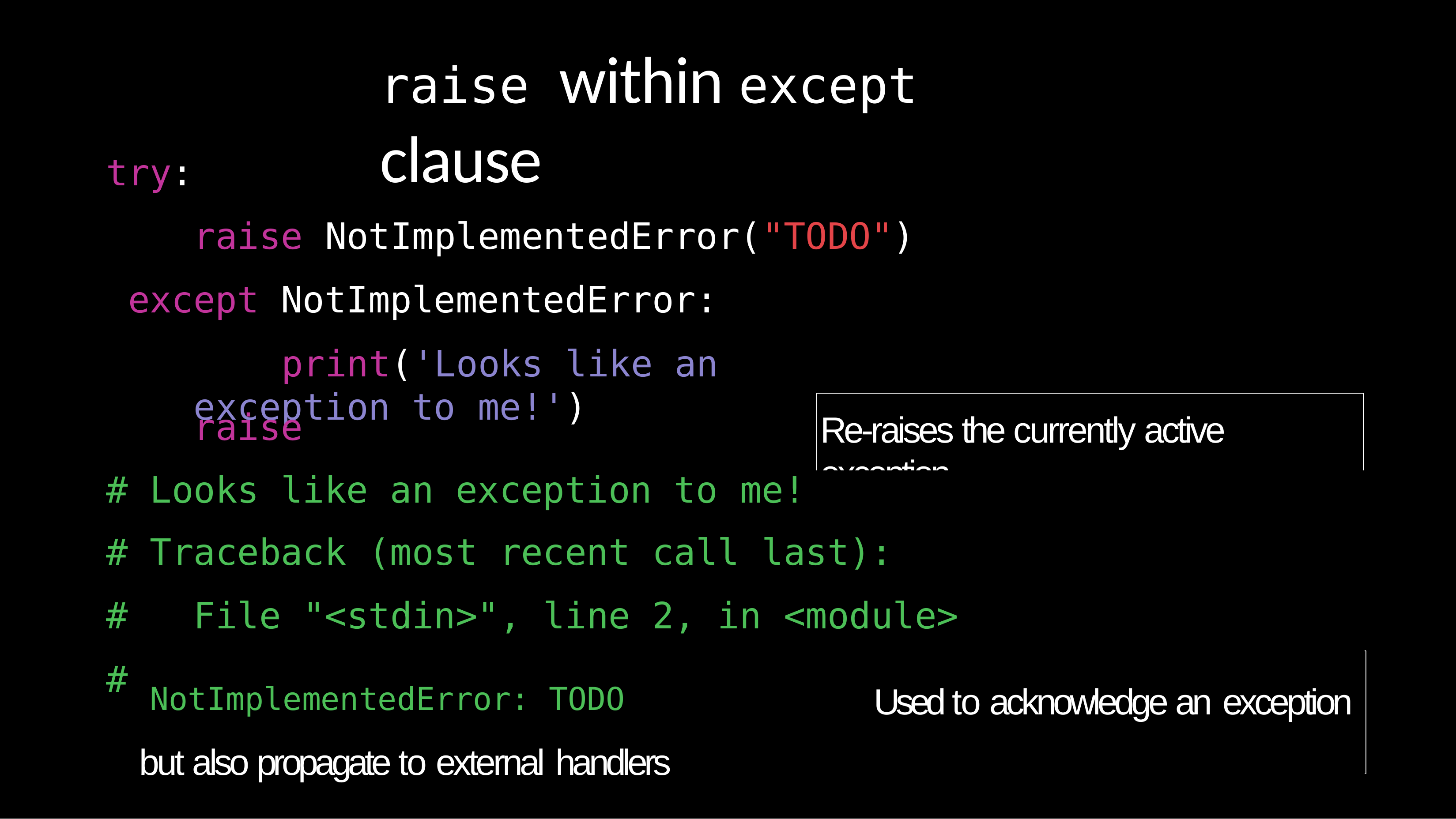

# raise within except clause
try:
raise NotImplementedError("TODO")  except NotImplementedError:
print('Looks like an exception to me!')
Re-raises the currently active exception
raise
| # | Looks like an exception to me! |
| --- | --- |
| # | Traceback (most recent call last): |
| # | File "<stdin>", line 2, in <module> |
| # | NotImplementedError: TODO Used to acknowledge an exception but also propagate to external handlers |